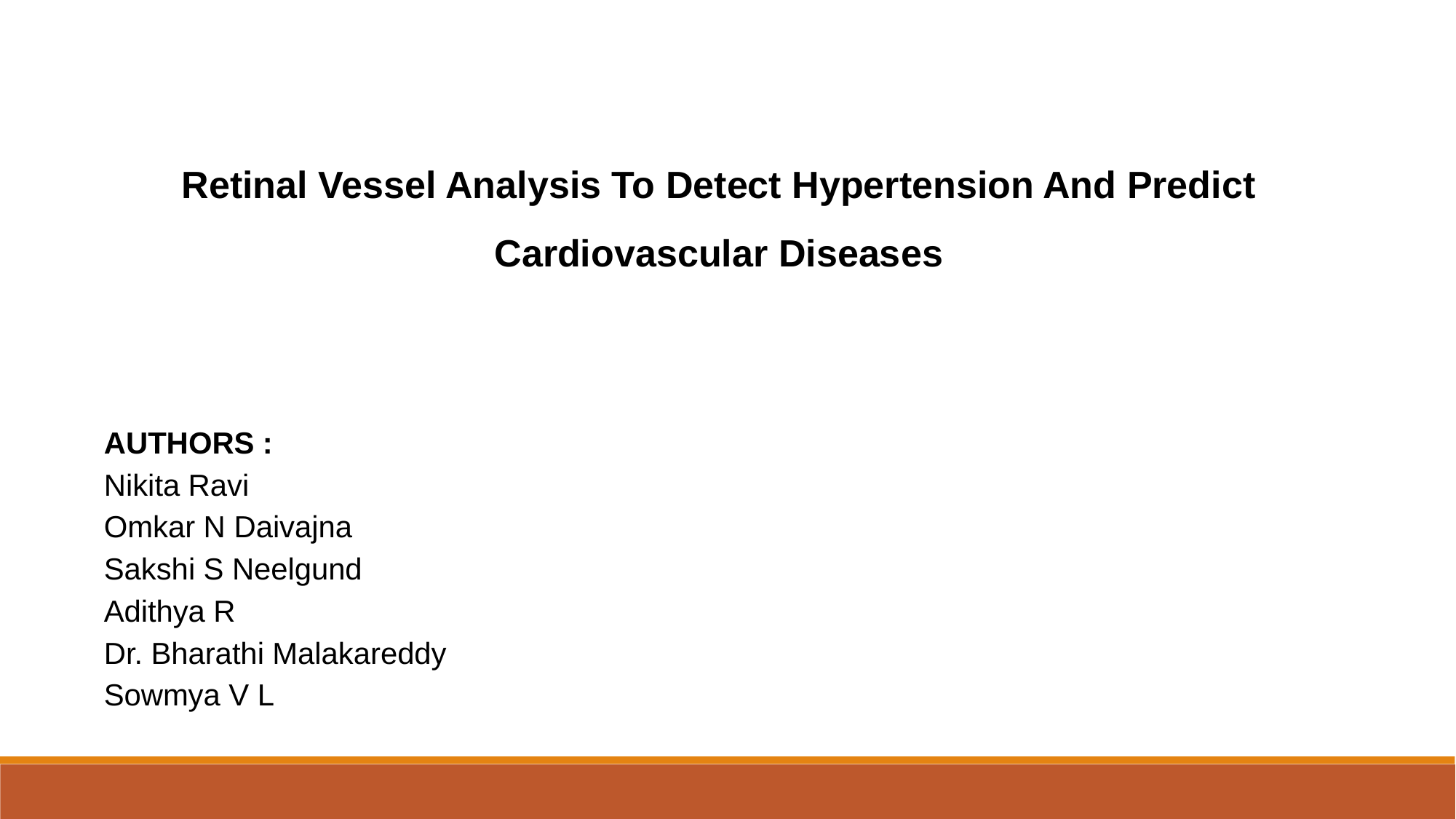

Retinal Vessel Analysis To Detect Hypertension And Predict Cardiovascular Diseases
AUTHORS :
Nikita Ravi
Omkar N Daivajna
Sakshi S Neelgund
Adithya R
Dr. Bharathi Malakareddy
Sowmya V L